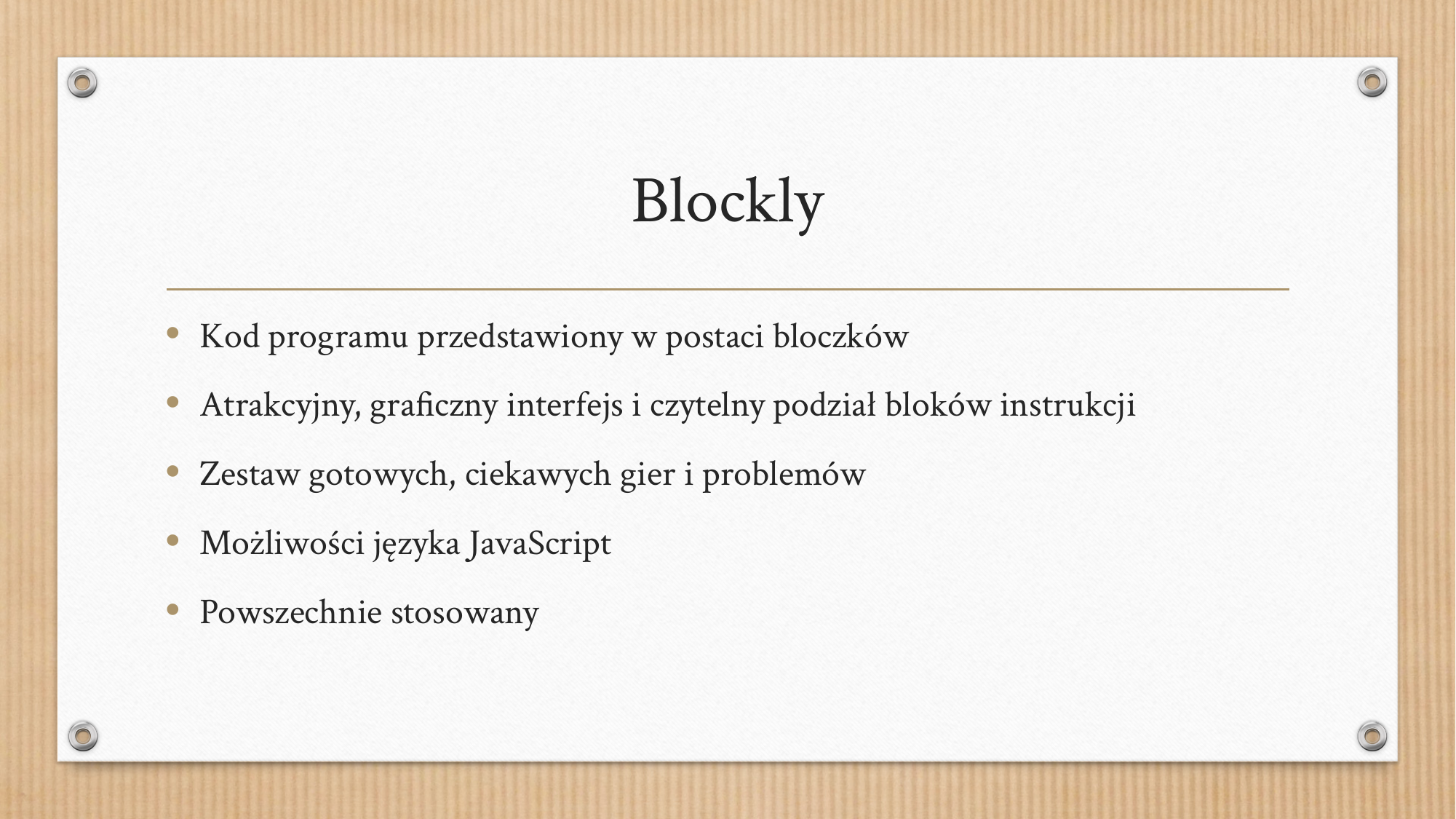

# Blockly
Kod programu przedstawiony w postaci bloczków
Atrakcyjny, graficzny interfejs i czytelny podział bloków instrukcji
Zestaw gotowych, ciekawych gier i problemów
Możliwości języka JavaScript
Powszechnie stosowany